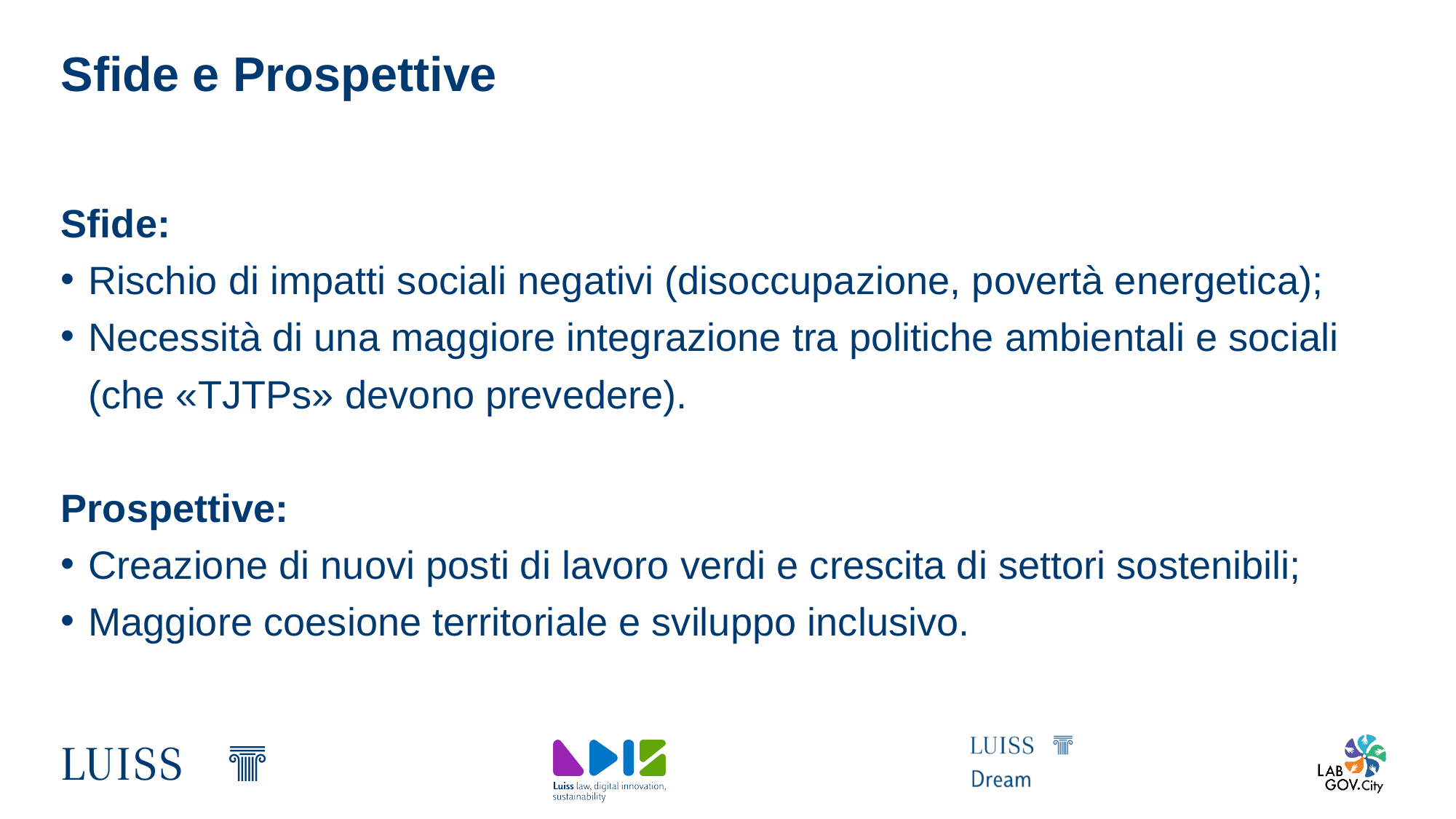

# Sfide e Prospettive
Sfide:
Rischio di impatti sociali negativi (disoccupazione, povertà energetica);
Necessità di una maggiore integrazione tra politiche ambientali e sociali (che «TJTPs» devono prevedere).

Prospettive:
Creazione di nuovi posti di lavoro verdi e crescita di settori sostenibili;
Maggiore coesione territoriale e sviluppo inclusivo.